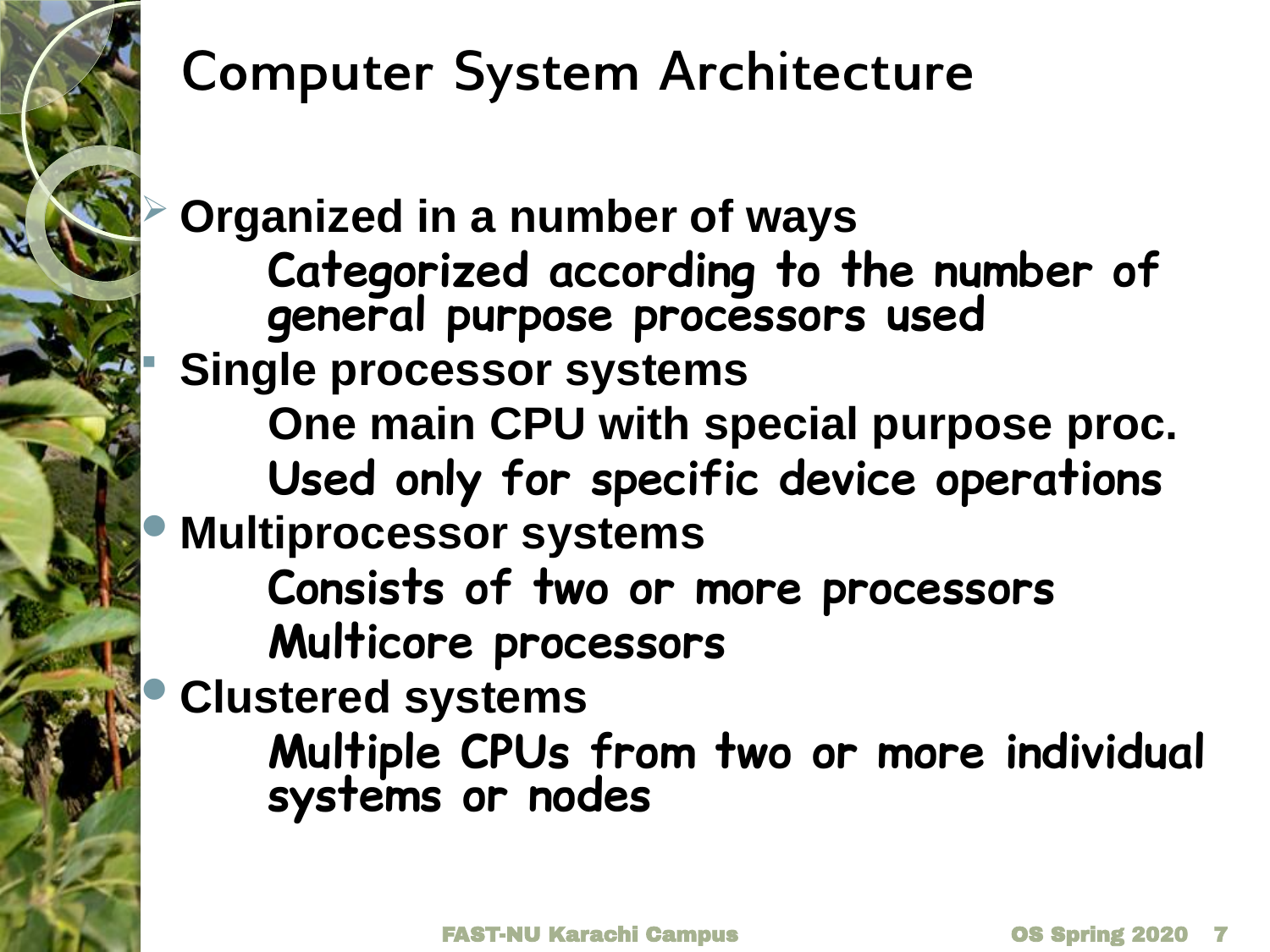

# Computer System Architecture
Organized in a number of ways
	Categorized according to the number of 	general purpose processors used
Single processor systems
	One main CPU with special purpose proc.
	Used only for specific device operations
Multiprocessor systems
	Consists of two or more processors
	Multicore processors
Clustered systems
	Multiple CPUs from two or more individual 	systems or nodes
FAST-NU Karachi Campus
OS Spring 2020
7